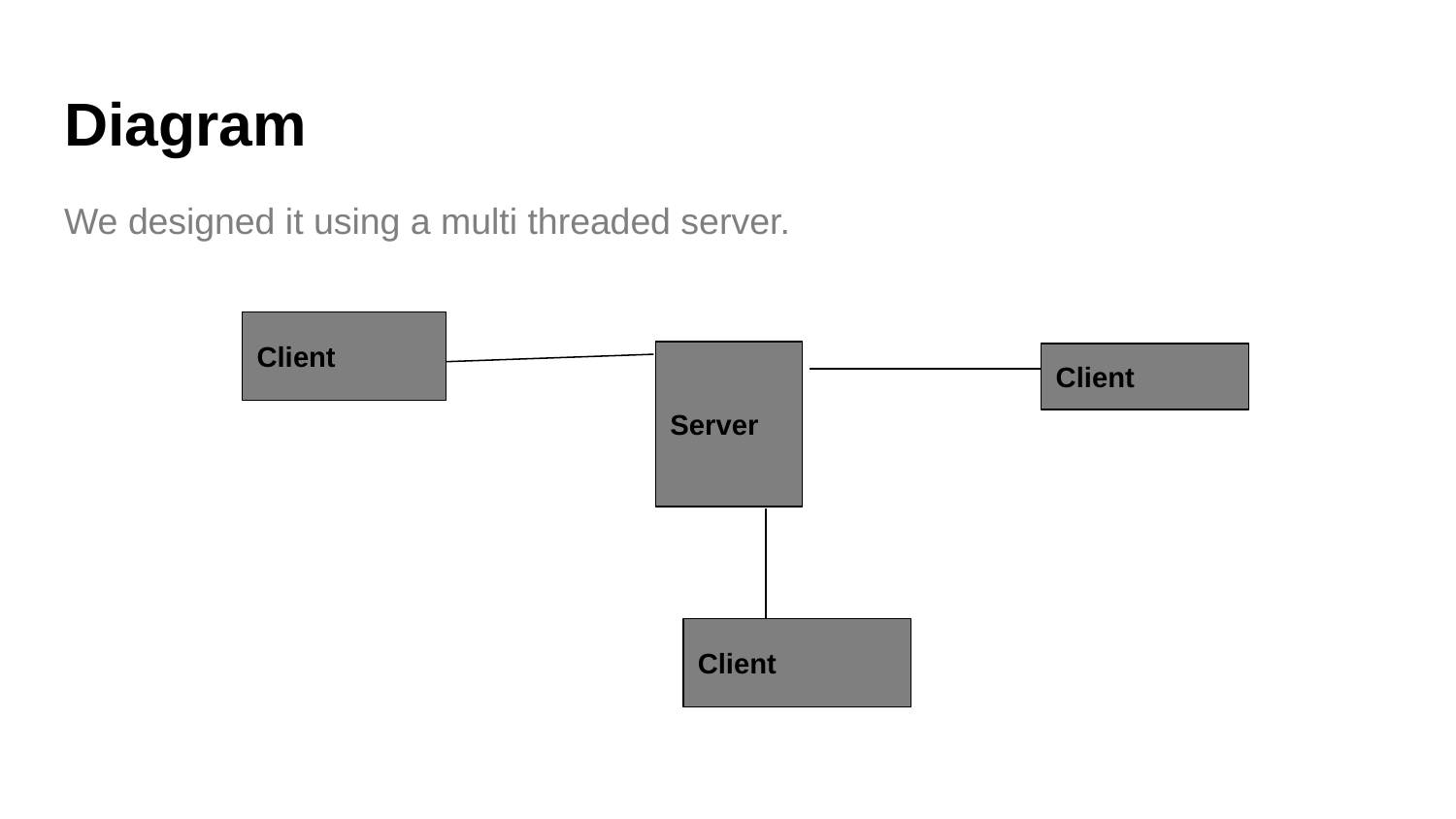

# Diagram
We designed it using a multi threaded server.

Client
Server
Client
Client